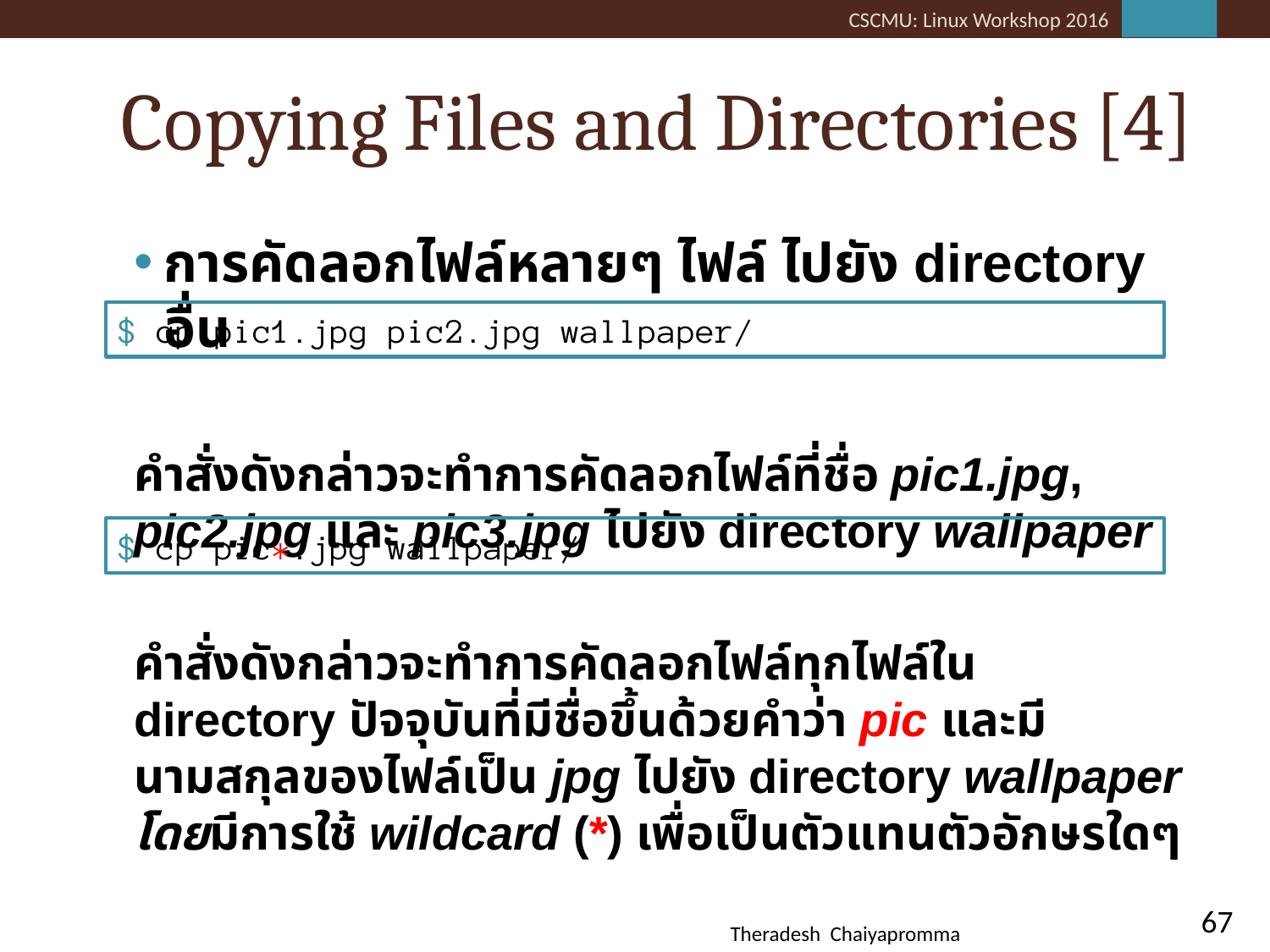

# Copying Files and Directories [4]
การคัดลอกไฟล์หลายๆ ไฟล์ ไปยัง directory อื่น

	คำสั่งดังกล่าวจะทำการคัดลอกไฟล์ที่ชื่อ pic1.jpg, pic2.jpg และ pic3.jpg ไปยัง directory wallpaper

	คำสั่งดังกล่าวจะทำการคัดลอกไฟล์ทุกไฟล์ใน directory ปัจจุบันที่มีชื่อขึ้นด้วยคำว่า pic และมีนามสกุลของไฟล์เป็น jpg ไปยัง directory wallpaper โดยมีการใช้ wildcard (*) เพื่อเป็นตัวแทนตัวอักษรใดๆ
$ cp pic1.jpg pic2.jpg wallpaper/
$ cp pic*.jpg wallpaper/
67
Theradesh  Chaiyapromma